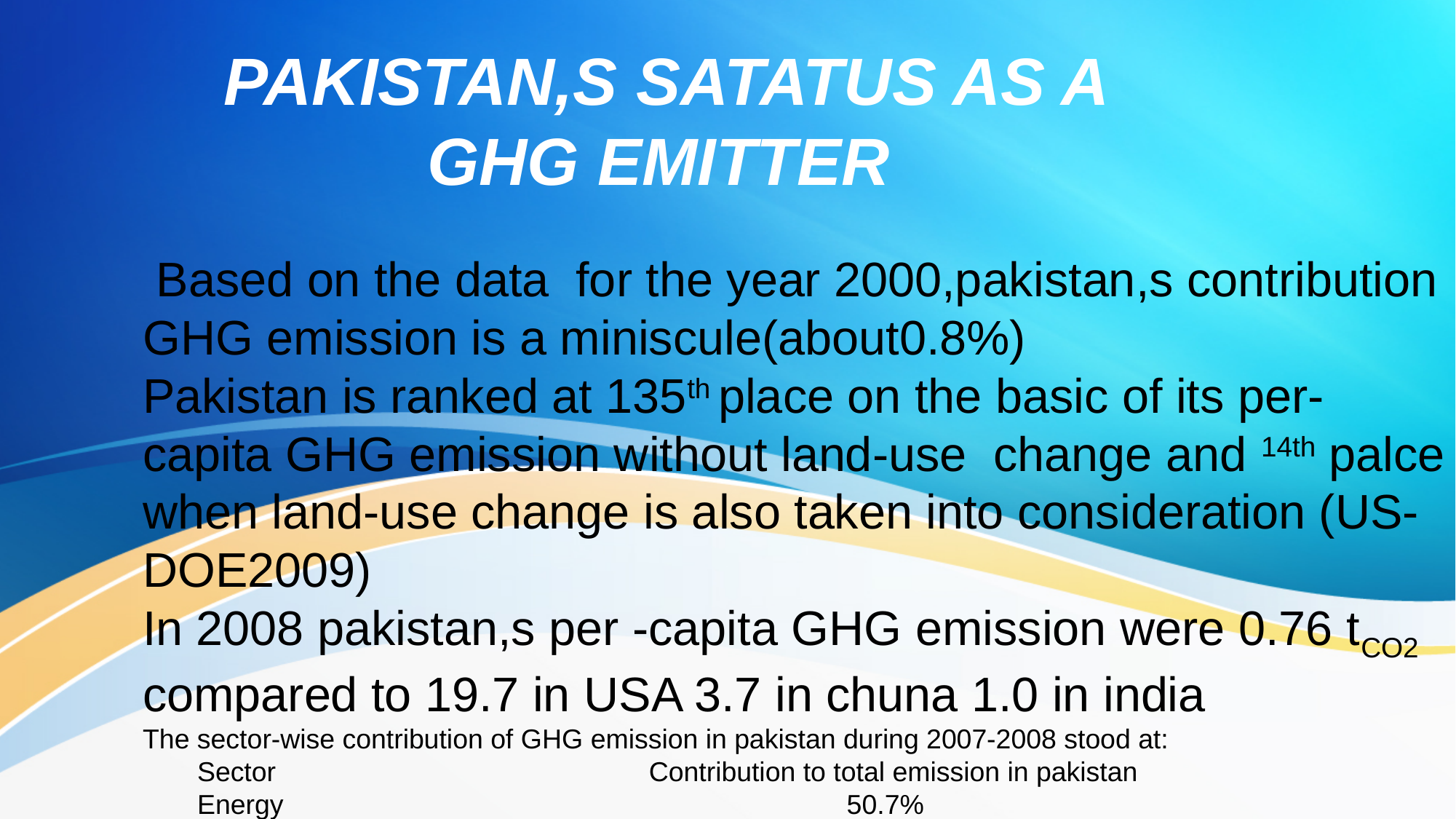

PAKISTAN,S SATATUS AS A GHG EMITTER
 Based on the data  for the year 2000,pakistan,s contribution GHG emission is a miniscule(about0.8%)
Pakistan is ranked at 135th place on the basic of its per-capita GHG emission without land-use  change and 14th palce when land-use change is also taken into consideration (US-DOE2009)
In 2008 pakistan,s per -capita GHG emission were 0.76 tCO2 compared to 19.7 in USA 3.7 in chuna 1.0 in india
The sector-wise contribution of GHG emission in pakistan during 2007-2008 stood at:
Sector                                                 Contribution to total emission in pakistan
Energy                                                                          50.7%
Agriculture and livestock                                               38.8%
Industrial processes                                                        5.8%
Forestry and land use change                                         2.9%
Wastes                                                                             1.8%